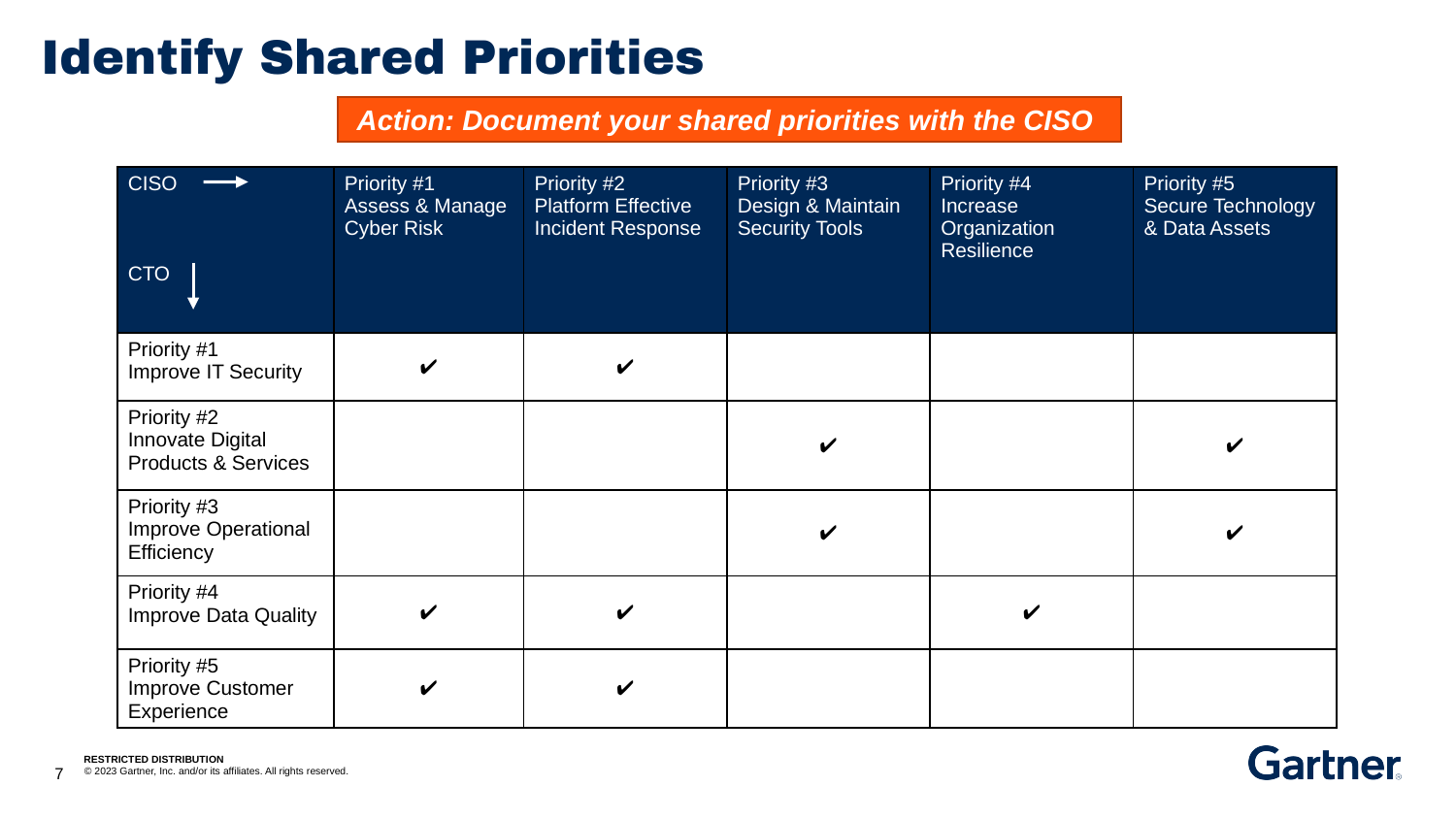

# Identify Shared Priorities
Action: Document your shared priorities with the CISO
| CISO CTO | Priority #1 Assess & Manage Cyber Risk | Priority #2 Platform Effective Incident Response | Priority #3 Design & Maintain Security Tools | Priority #4 Increase Organization Resilience | Priority #5 Secure Technology & Data Assets |
| --- | --- | --- | --- | --- | --- |
| Priority #1 Improve IT Security | ✔ | ✔ |  |  |  |
| Priority #2 Innovate Digital Products & Services |  |  | ✔ |  | ✔ |
| Priority #3 Improve Operational Efficiency |  |  | ✔ |  | ✔ |
| Priority #4 Improve Data Quality | ✔ | ✔ |  | ✔ |  |
| Priority #5 Improve Customer Experience | ✔ | ✔ |  |  |  |